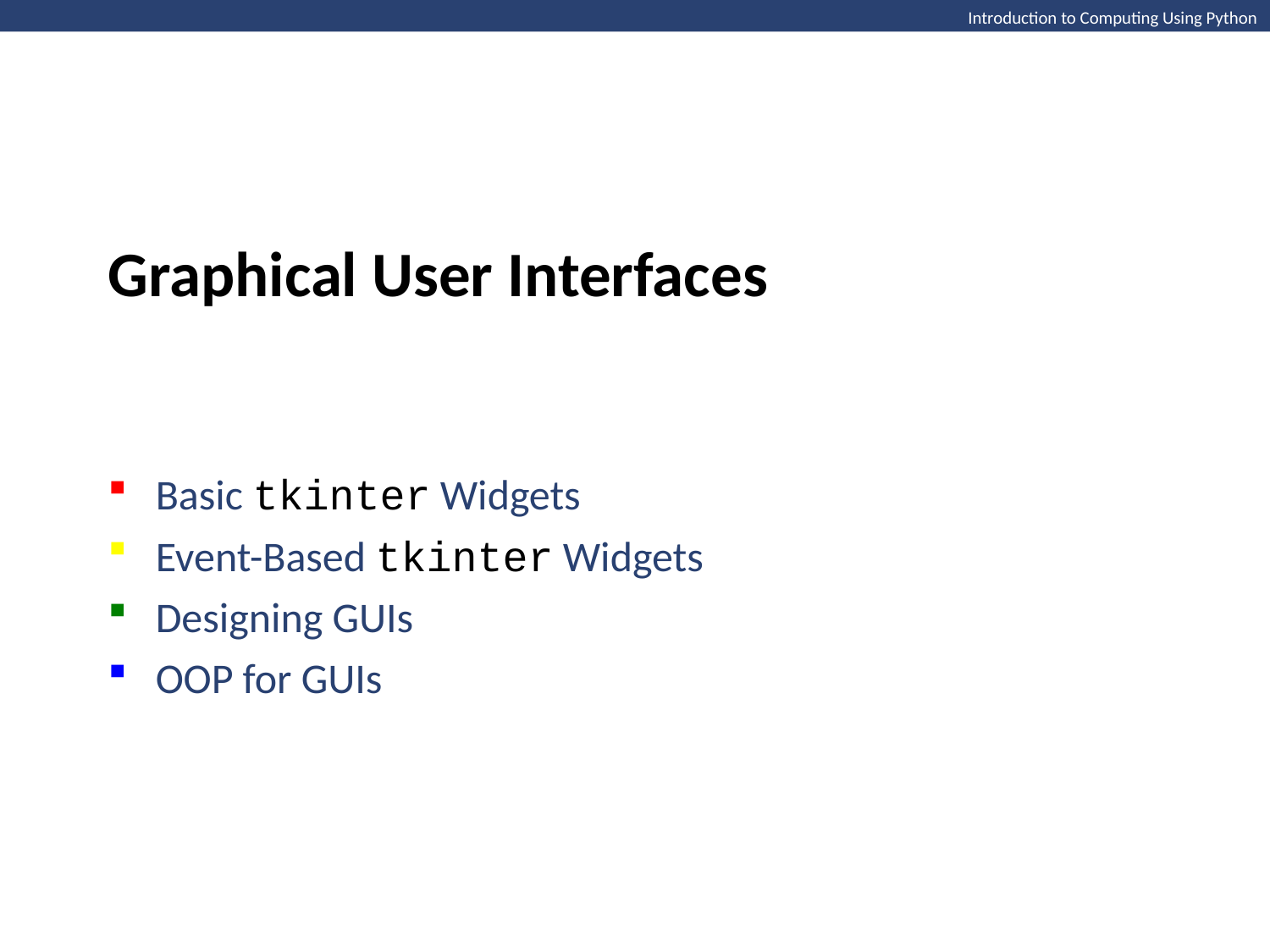

Introduction to Computing Using Python
Graphical User Interfaces
Basic tkinter Widgets
Event-Based tkinter Widgets
Designing GUIs
OOP for GUIs